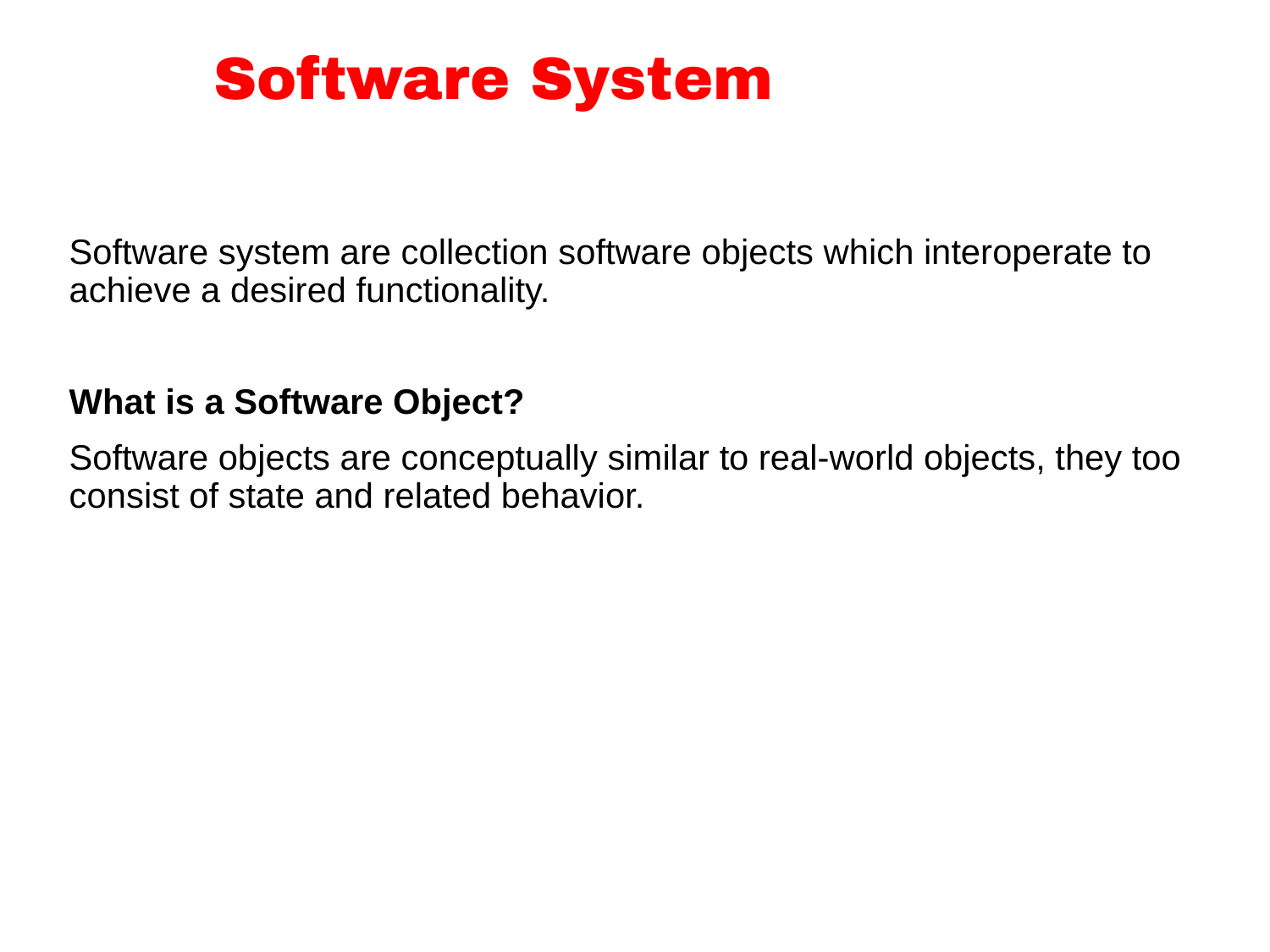

# Software System
Software system are collection software objects which interoperate to achieve a desired functionality.

What is a Software Object?
Software objects are conceptually similar to real-world objects, they too consist of state and related behavior.